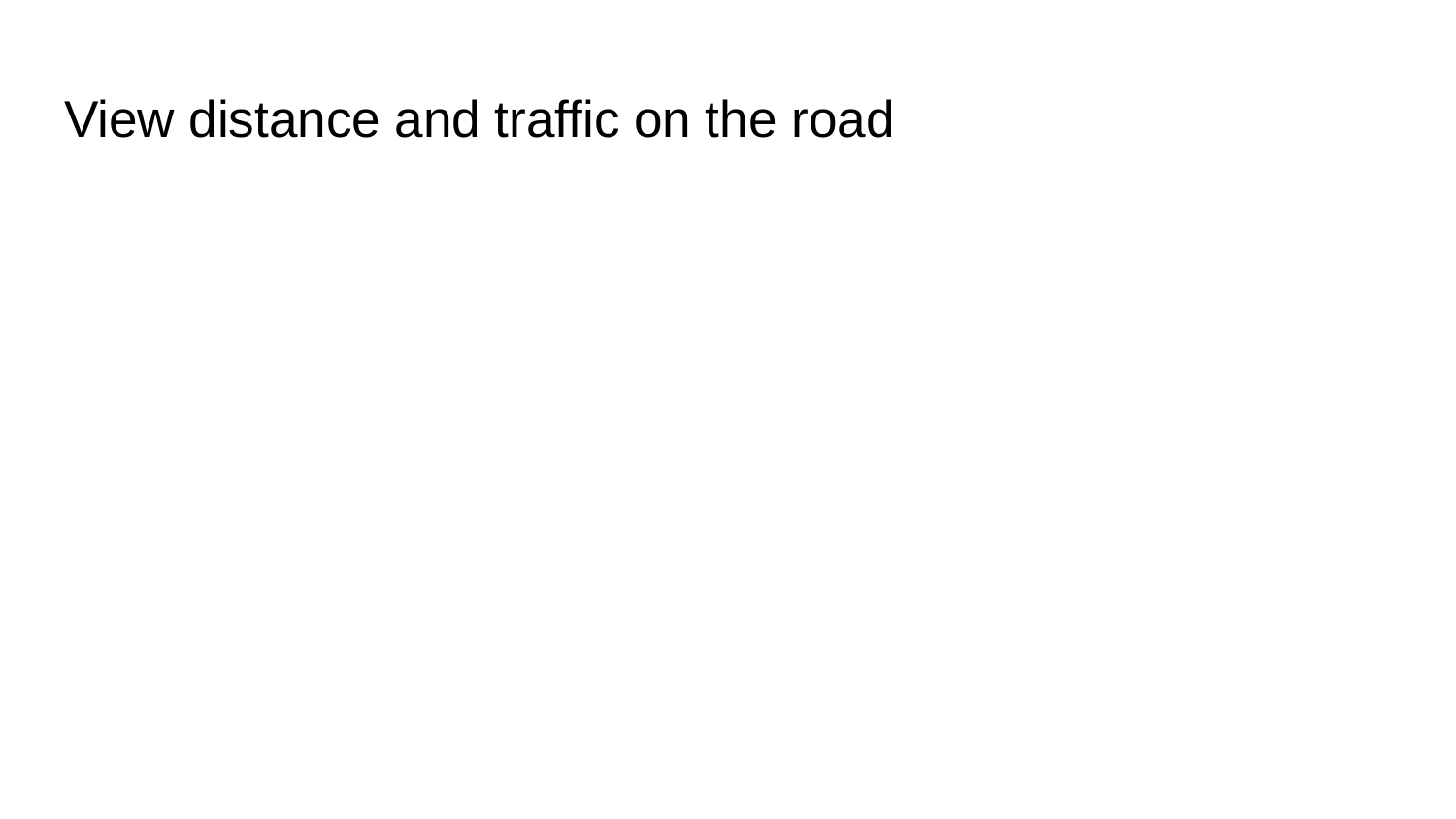

# View distance and traffic on the road